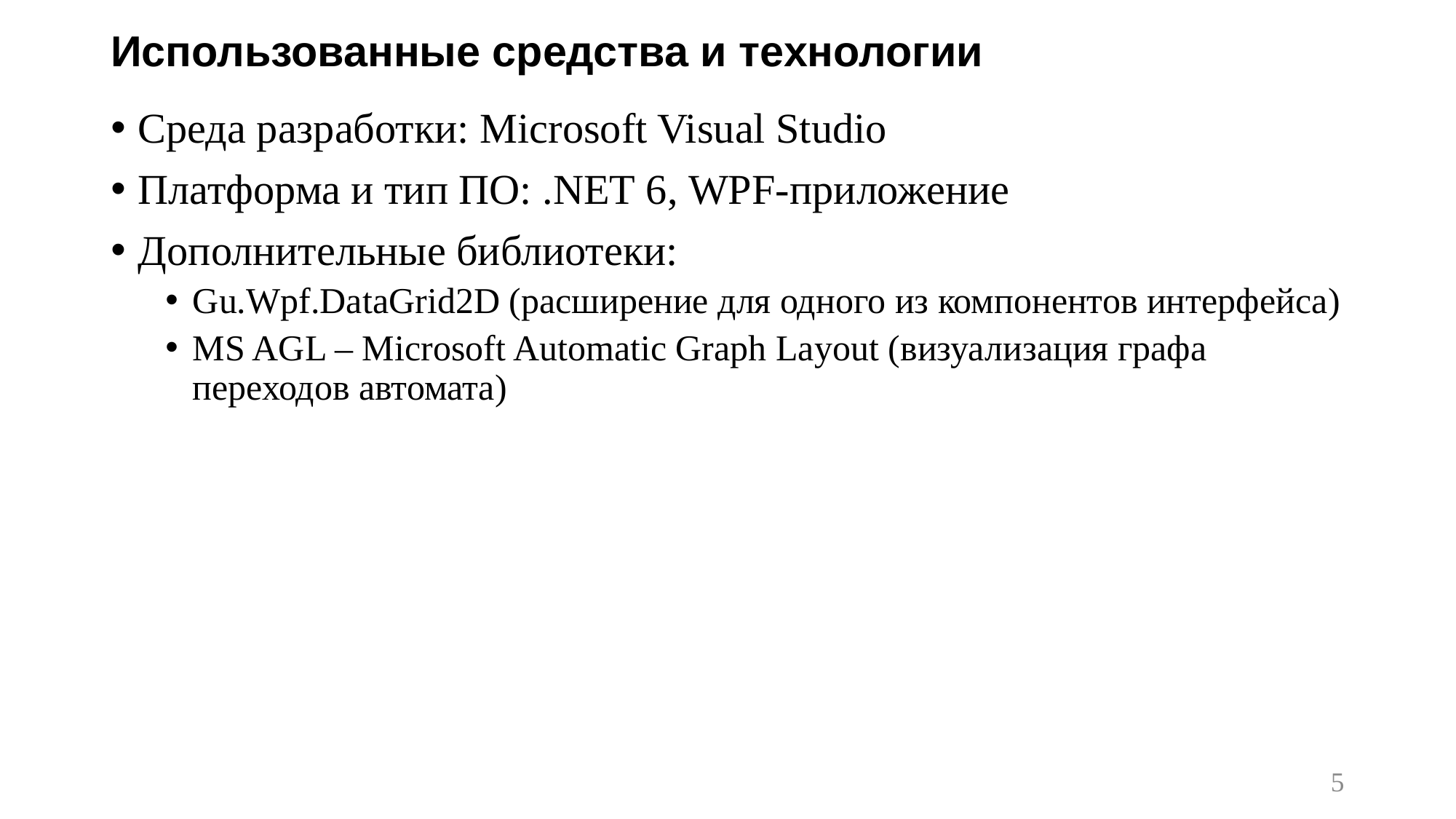

# Использованные средства и технологии
Среда разработки: Microsoft Visual Studio
Платформа и тип ПО: .NET 6, WPF-приложение
Дополнительные библиотеки:
Gu.Wpf.DataGrid2D (расширение для одного из компонентов интерфейса)
MS AGL – Microsoft Automatic Graph Layout (визуализация графа переходов автомата)
5